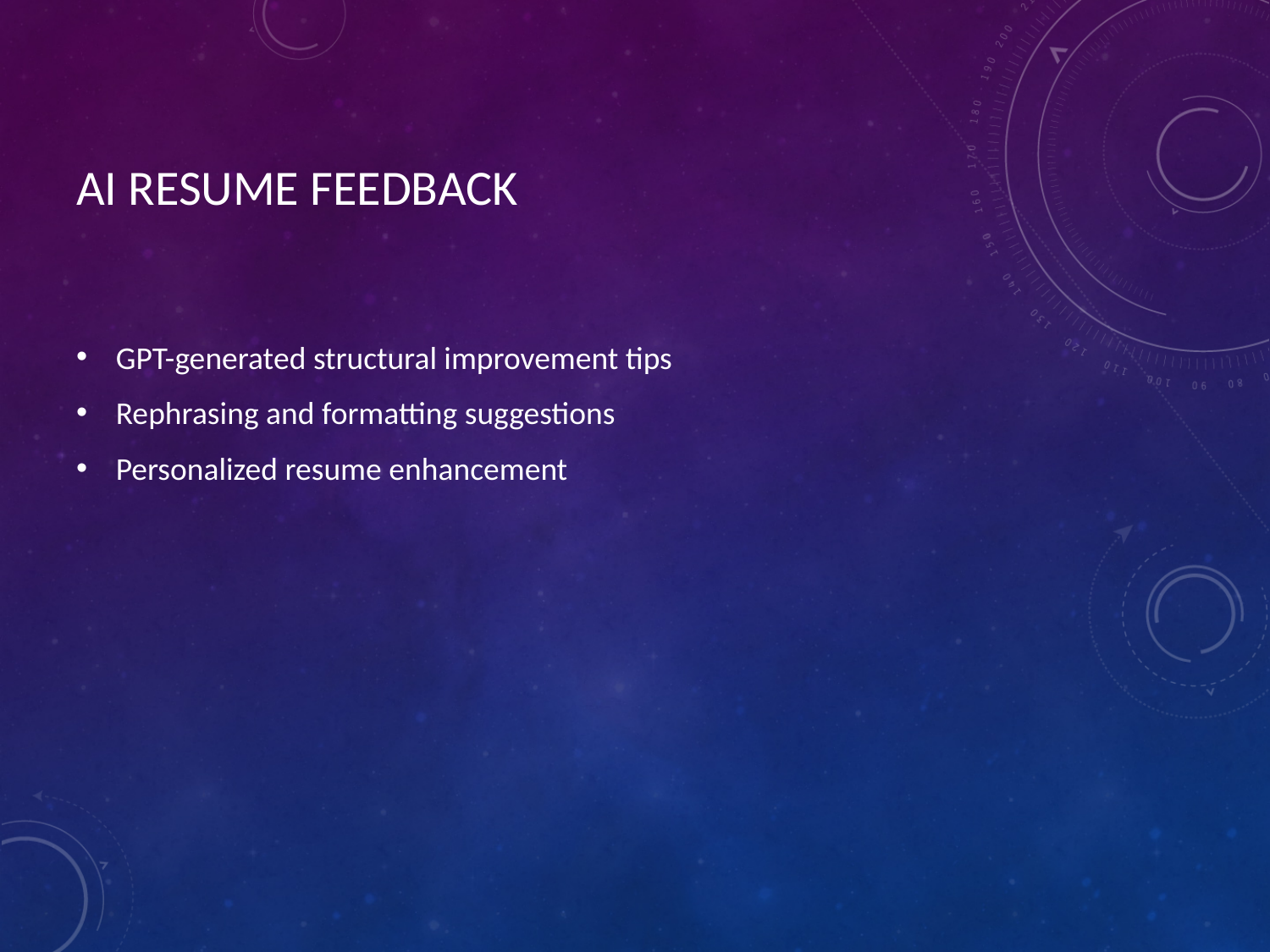

# AI Resume FeedbacK
GPT-generated structural improvement tips
Rephrasing and formatting suggestions
Personalized resume enhancement